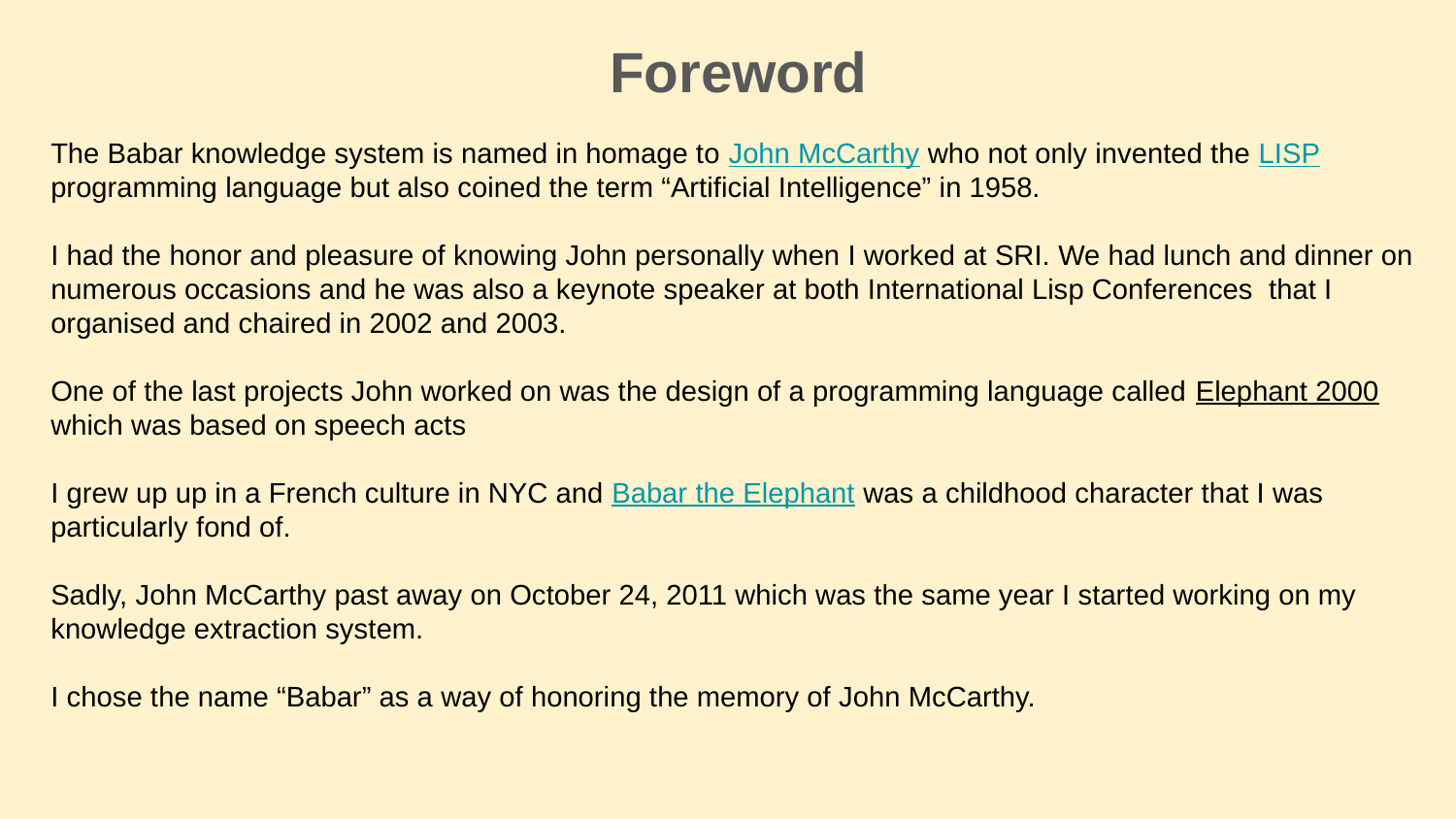

Foreword
The Babar knowledge system is named in homage to John McCarthy who not only invented the LISP programming language but also coined the term “Artificial Intelligence” in 1958.

I had the honor and pleasure of knowing John personally when I worked at SRI. We had lunch and dinner on numerous occasions and he was also a keynote speaker at both International Lisp Conferences  that I organised and chaired in 2002 and 2003.

One of the last projects John worked on was the design of a programming language called Elephant 2000 which was based on speech acts
I grew up up in a French culture in NYC and Babar the Elephant was a childhood character that I was particularly fond of.

Sadly, John McCarthy past away on October 24, 2011 which was the same year I started working on my knowledge extraction system.

I chose the name “Babar” as a way of honoring the memory of John McCarthy.